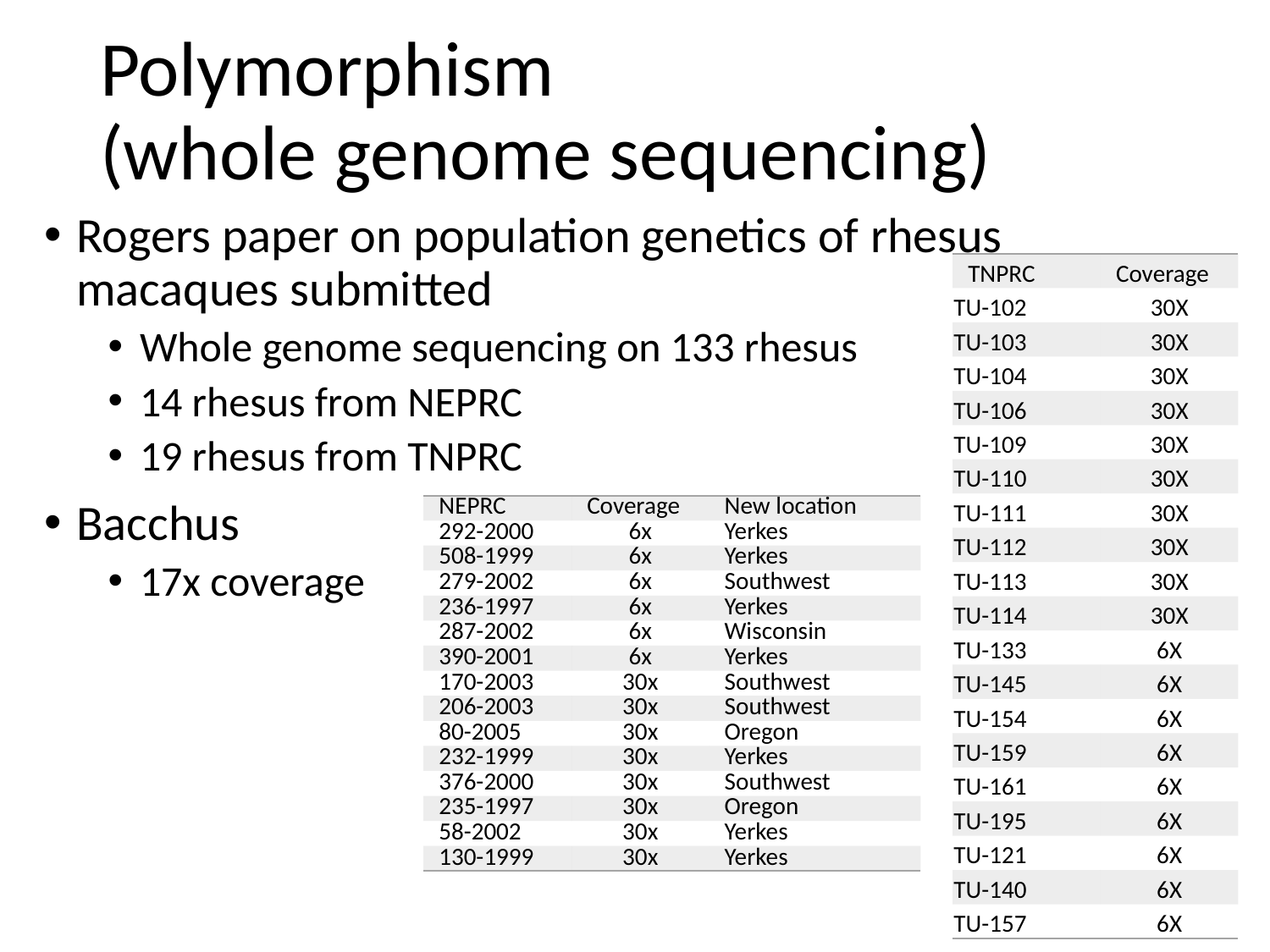

# Polymorphism (whole genome sequencing)
Rogers paper on population genetics of rhesus macaques submitted
Whole genome sequencing on 133 rhesus
14 rhesus from NEPRC
19 rhesus from TNPRC
Bacchus
17x coverage

| TNPRC | Coverage |
| --- | --- |
| TU-102 | 30X |
| TU-103 | 30X |
| TU-104 | 30X |
| TU-106 | 30X |
| TU-109 | 30X |
| TU-110 | 30X |
| TU-111 | 30X |
| TU-112 | 30X |
| TU-113 | 30X |
| TU-114 | 30X |
| TU-133 | 6X |
| TU-145 | 6X |
| TU-154 | 6X |
| TU-159 | 6X |
| TU-161 | 6X |
| TU-195 | 6X |
| TU-121 | 6X |
| TU-140 | 6X |
| TU-157 | 6X |
| NEPRC | Coverage | New location |
| --- | --- | --- |
| 292-2000 | 6x | Yerkes |
| 508-1999 | 6x | Yerkes |
| 279-2002 | 6x | Southwest |
| 236-1997 | 6x | Yerkes |
| 287-2002 | 6x | Wisconsin |
| 390-2001 | 6x | Yerkes |
| 170-2003 | 30x | Southwest |
| 206-2003 | 30x | Southwest |
| 80-2005 | 30x | Oregon |
| 232-1999 | 30x | Yerkes |
| 376-2000 | 30x | Southwest |
| 235-1997 | 30x | Oregon |
| 58-2002 | 30x | Yerkes |
| 130-1999 | 30x | Yerkes |